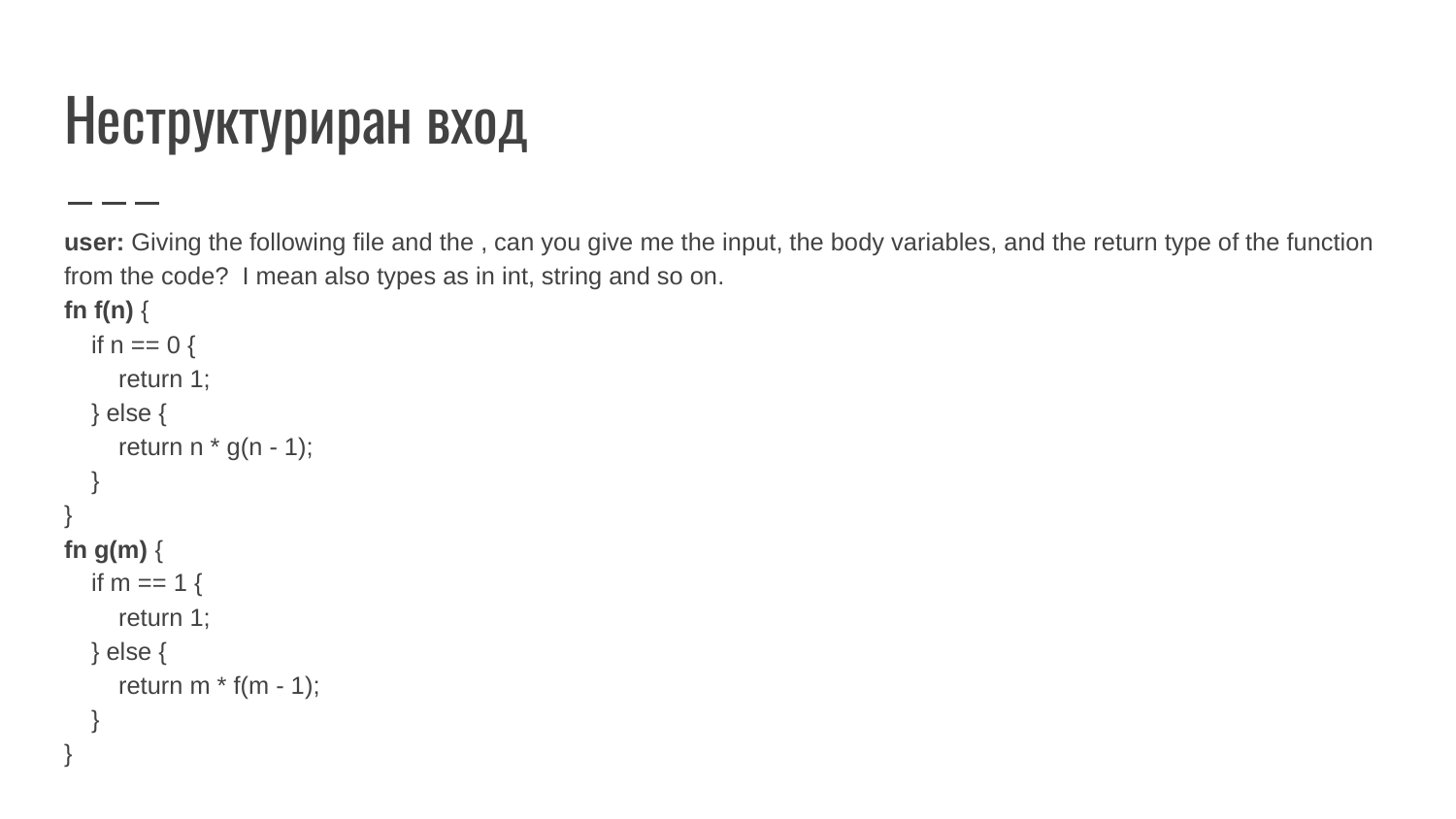

# Неструктуриран вход
user: Giving the following file and the , can you give me the input, the body variables, and the return type of the function from the code?  I mean also types as in int, string and so on.
fn f(n) {
    if n == 0 {
        return 1;
    } else {
        return n * g(n - 1);
    }
}
fn g(m) {
    if m == 1 {
        return 1;
    } else {
        return m * f(m - 1);
    }
}